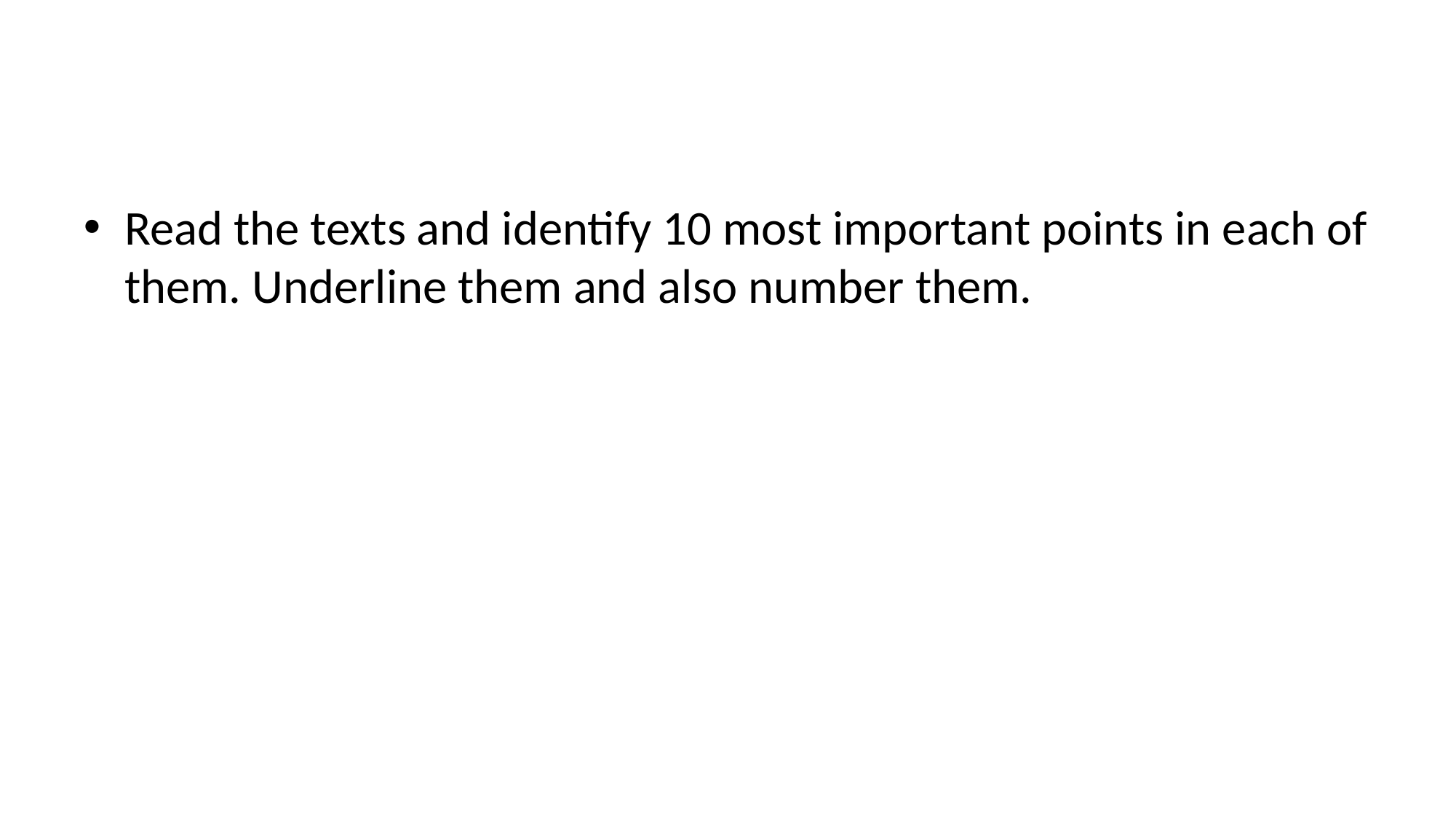

#
Read the texts and identify 10 most important points in each of them. Underline them and also number them.